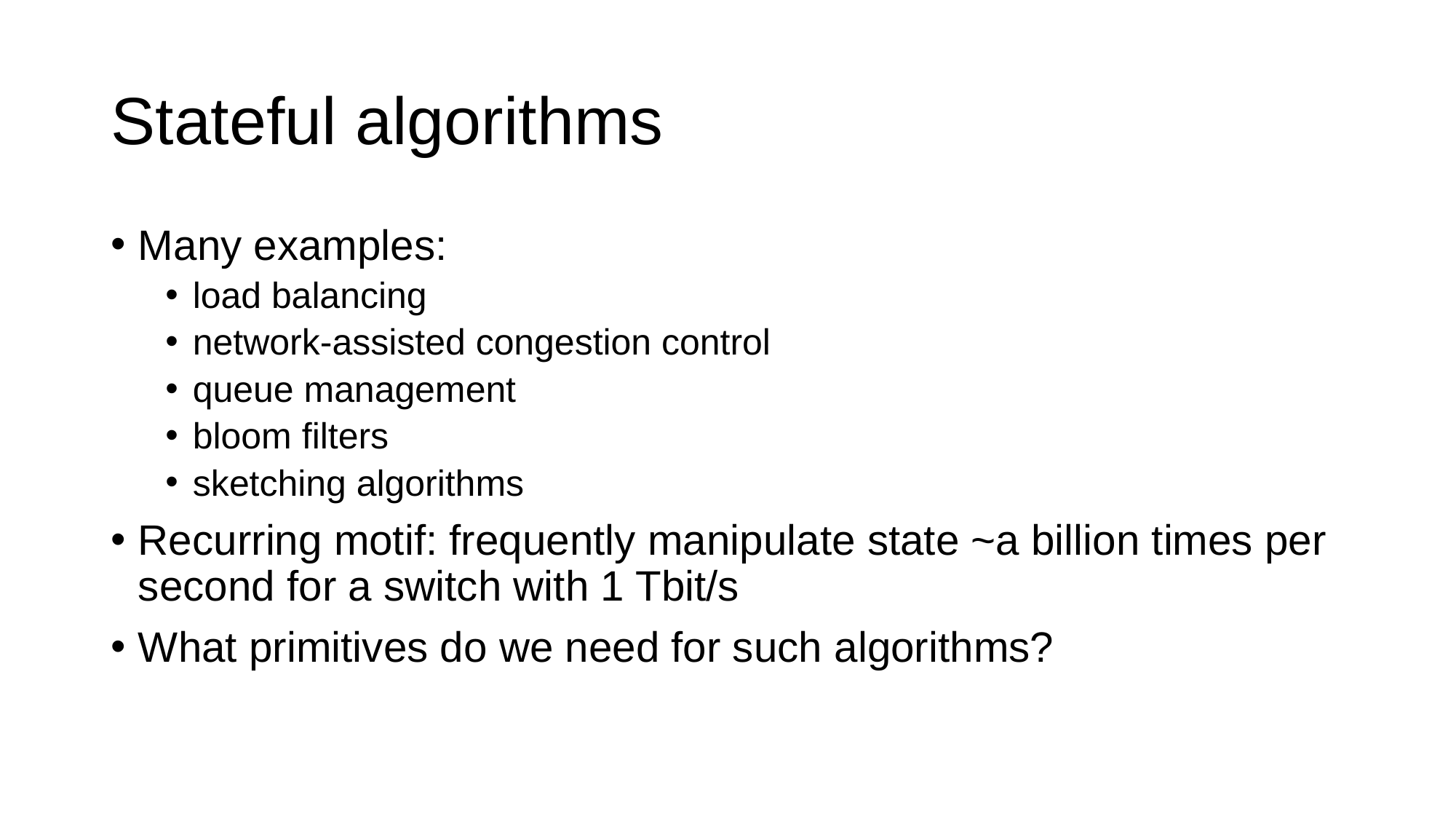

# Stateful algorithms
Many examples:
load balancing
network-assisted congestion control
queue management
bloom filters
sketching algorithms
Recurring motif: frequently manipulate state ~a billion times per second for a switch with 1 Tbit/s
What primitives do we need for such algorithms?